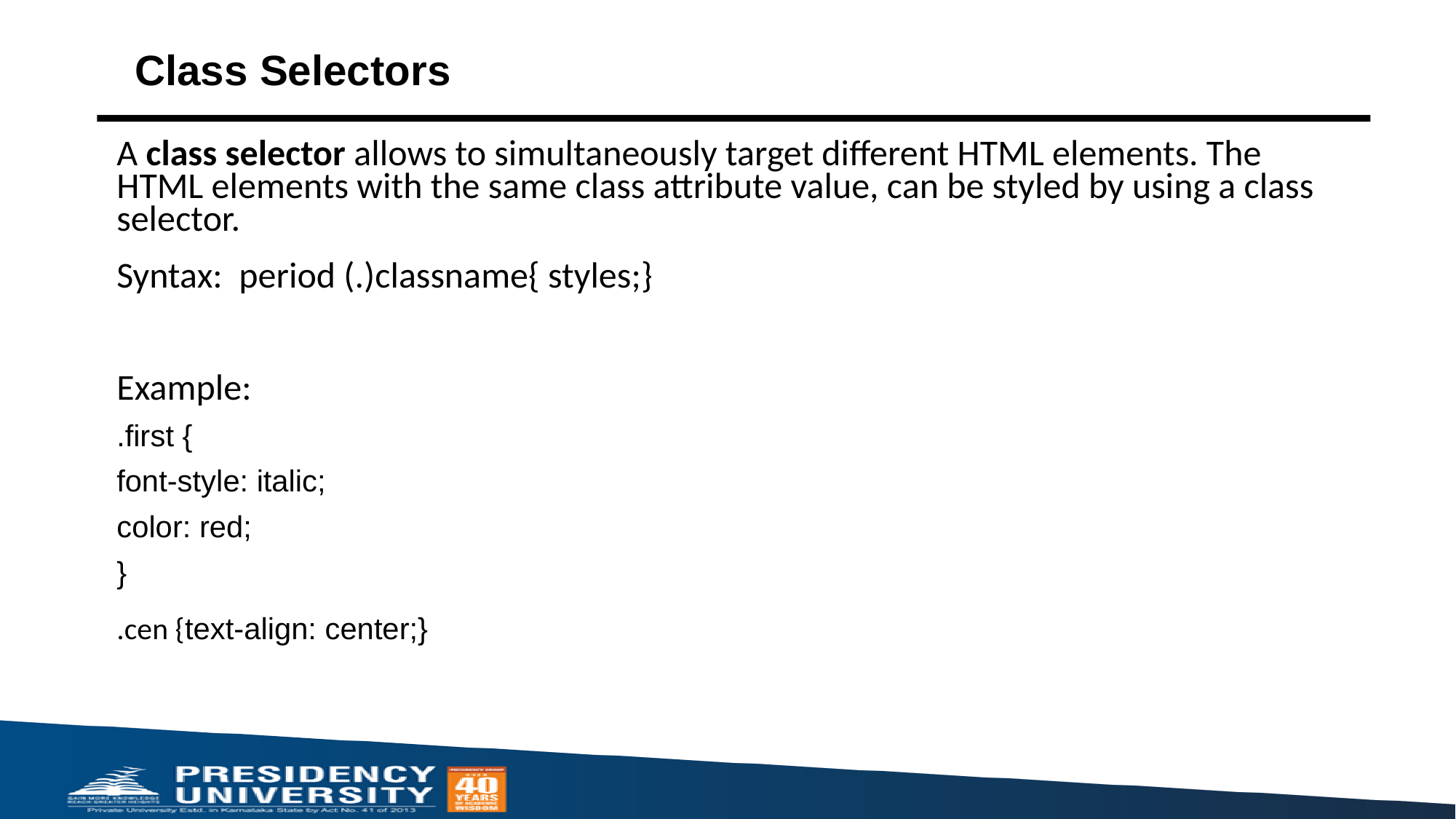

# Class Selectors
A class selector allows to simultaneously target different HTML elements. The HTML elements with the same class attribute value, can be styled by using a class selector.
Syntax:  period (.)classname{ styles;}

Example:
.first {
font-style: italic;
color: red;
}
.cen {text-align: center;}